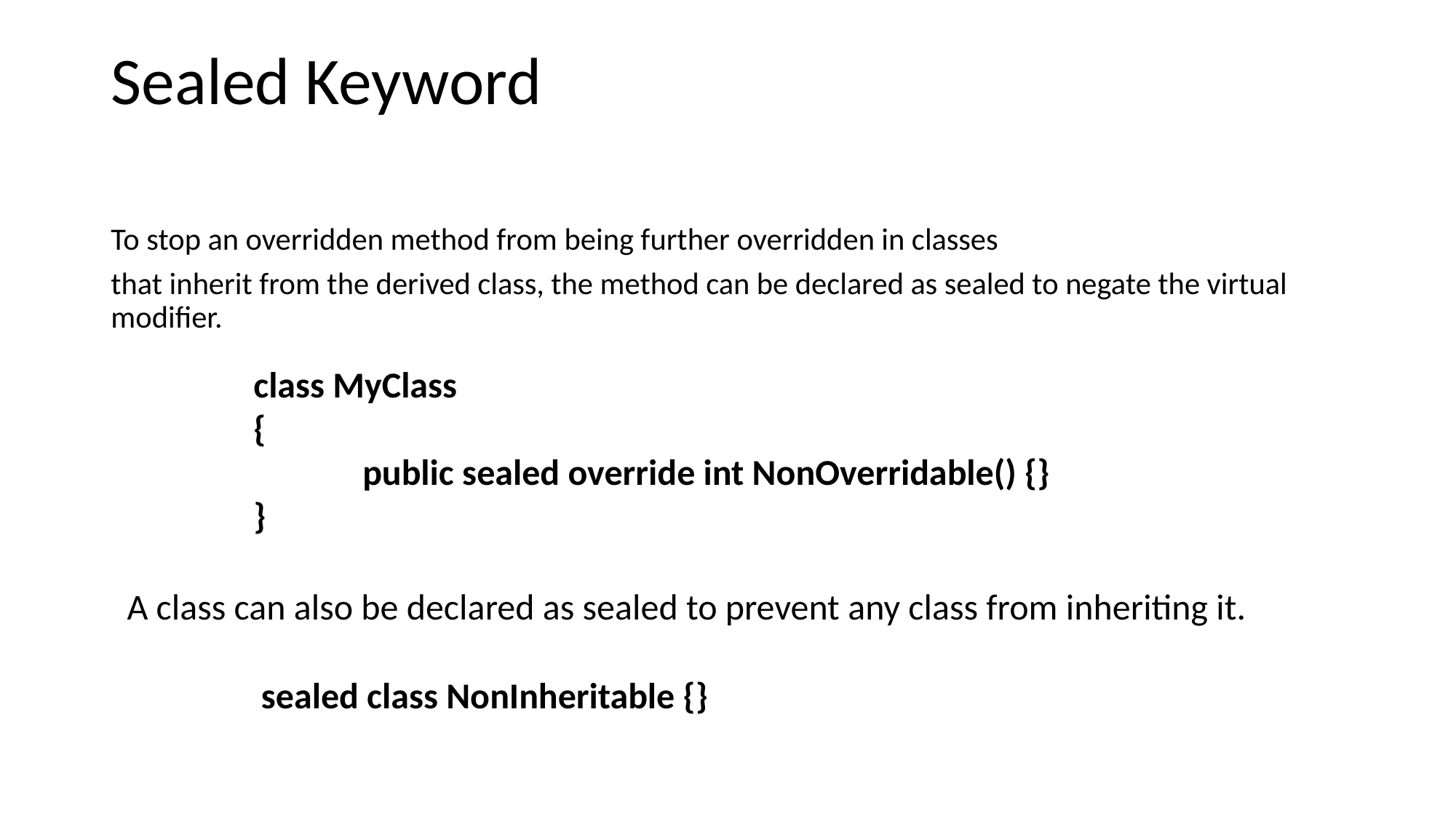

# Sealed Keyword
To stop an overridden method from being further overridden in classes
that inherit from the derived class, the method can be declared as sealed to negate the virtual modifier.

class MyClass
{
	public sealed override int NonOverridable() {}
}
A class can also be declared as sealed to prevent any class from inheriting it.
sealed class NonInheritable {}